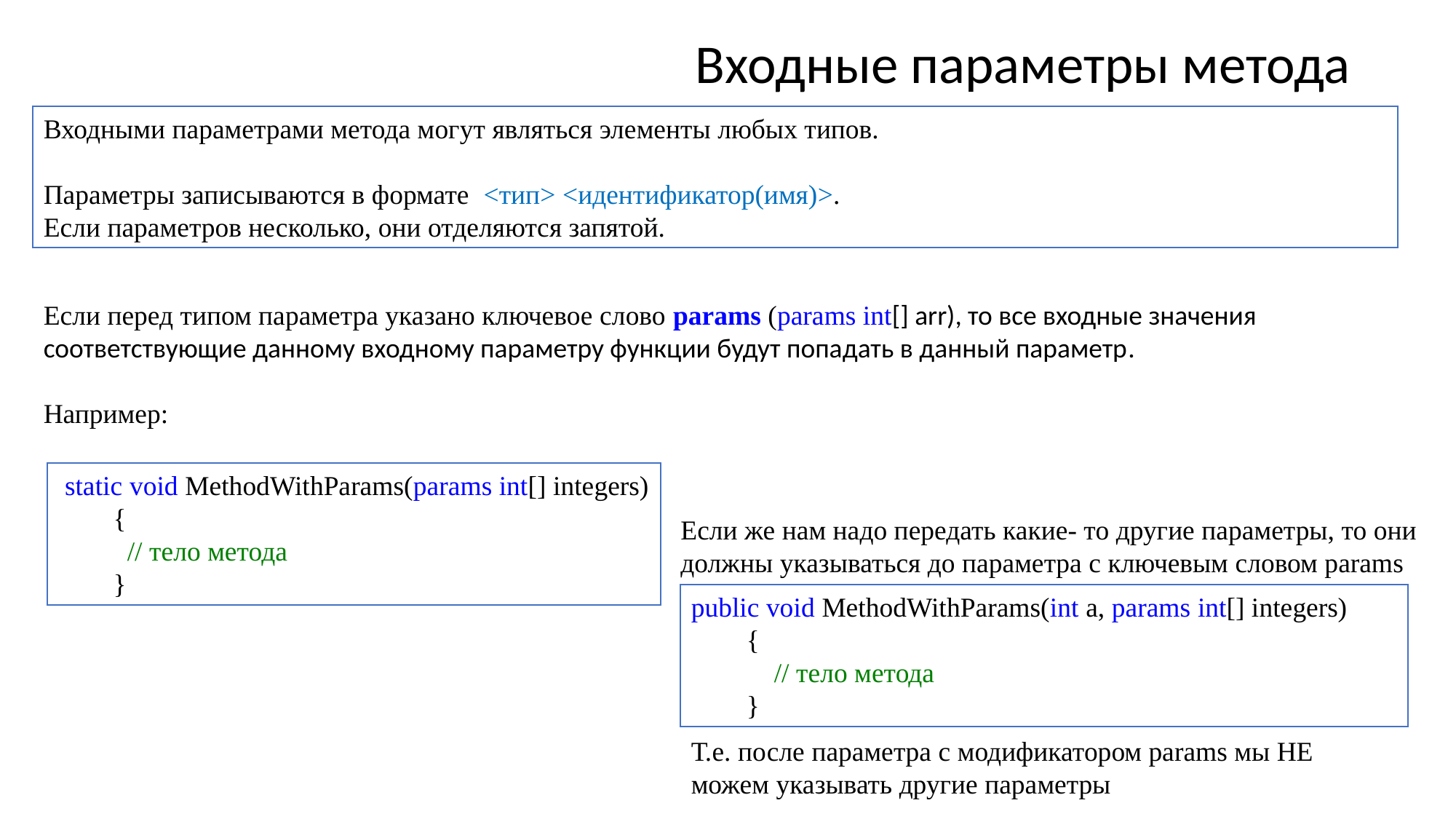

Входные параметры метода
Входными параметрами метода могут являться элементы любых типов.

Параметры записываются в формате  <тип> <идентификатор(имя)>.
Если параметров несколько, они отделяются запятой.
Если перед типом параметра указано ключевое слово params (params int[] arr), то все входные значения соответствующие данному входному параметру функции будут попадать в данный параметр.

Например:
 static void MethodWithParams(params int[] integers)
        {
          // тело метода
        }
Если же нам надо передать какие- то другие параметры, то они должны указываться до параметра с ключевым словом params
public void MethodWithParams(int a, params int[] integers)
        {
            // тело метода
        }
Т.е. после параметра с модификатором params мы НЕ можем указывать другие параметры